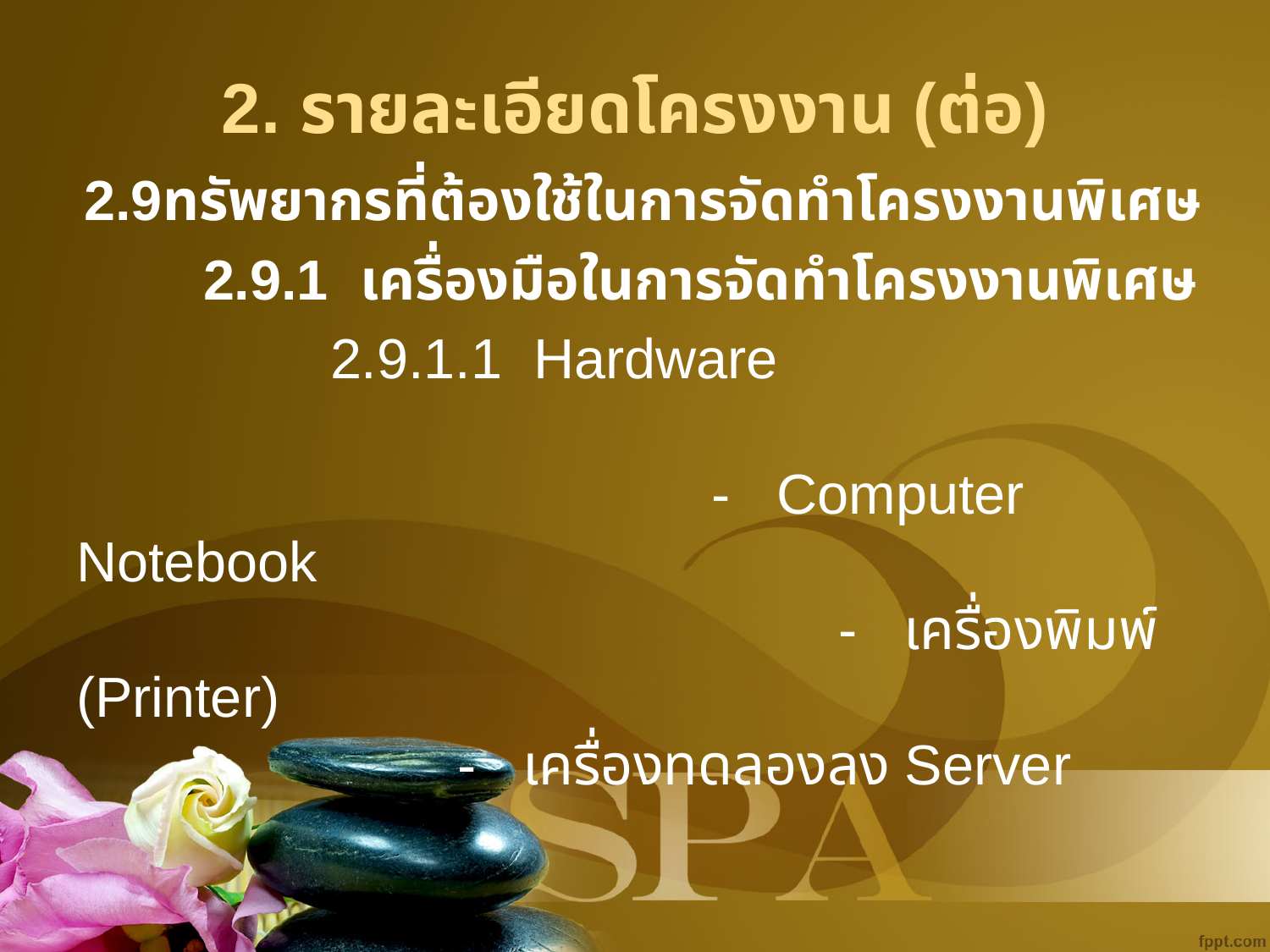

# 2. รายละเอียดโครงงาน (ต่อ)
2.9ทรัพยากรที่ต้องใช้ในการจัดทำโครงงานพิเศษ
	2.9.1  เครื่องมือในการจัดทำโครงงานพิเศษ
		2.9.1.1  Hardware                                                                                                                          			-   Computer Notebook                                                                                          			-   เครื่องพิมพ์ (Printer)
			-   เครื่องทดลองลง Server